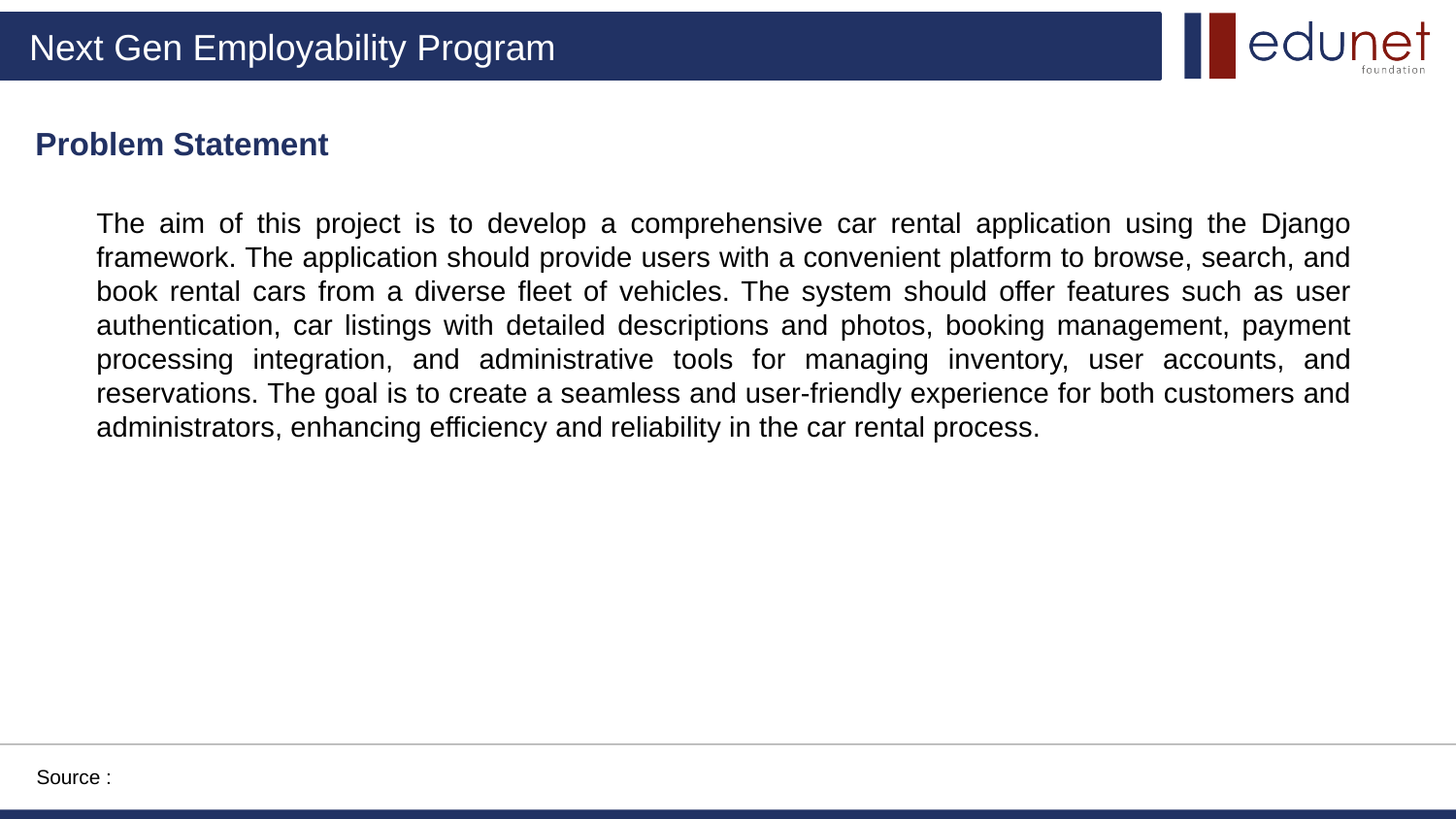

Problem Statement
The aim of this project is to develop a comprehensive car rental application using the Django framework. The application should provide users with a convenient platform to browse, search, and book rental cars from a diverse fleet of vehicles. The system should offer features such as user authentication, car listings with detailed descriptions and photos, booking management, payment processing integration, and administrative tools for managing inventory, user accounts, and reservations. The goal is to create a seamless and user-friendly experience for both customers and administrators, enhancing efficiency and reliability in the car rental process.
Source :